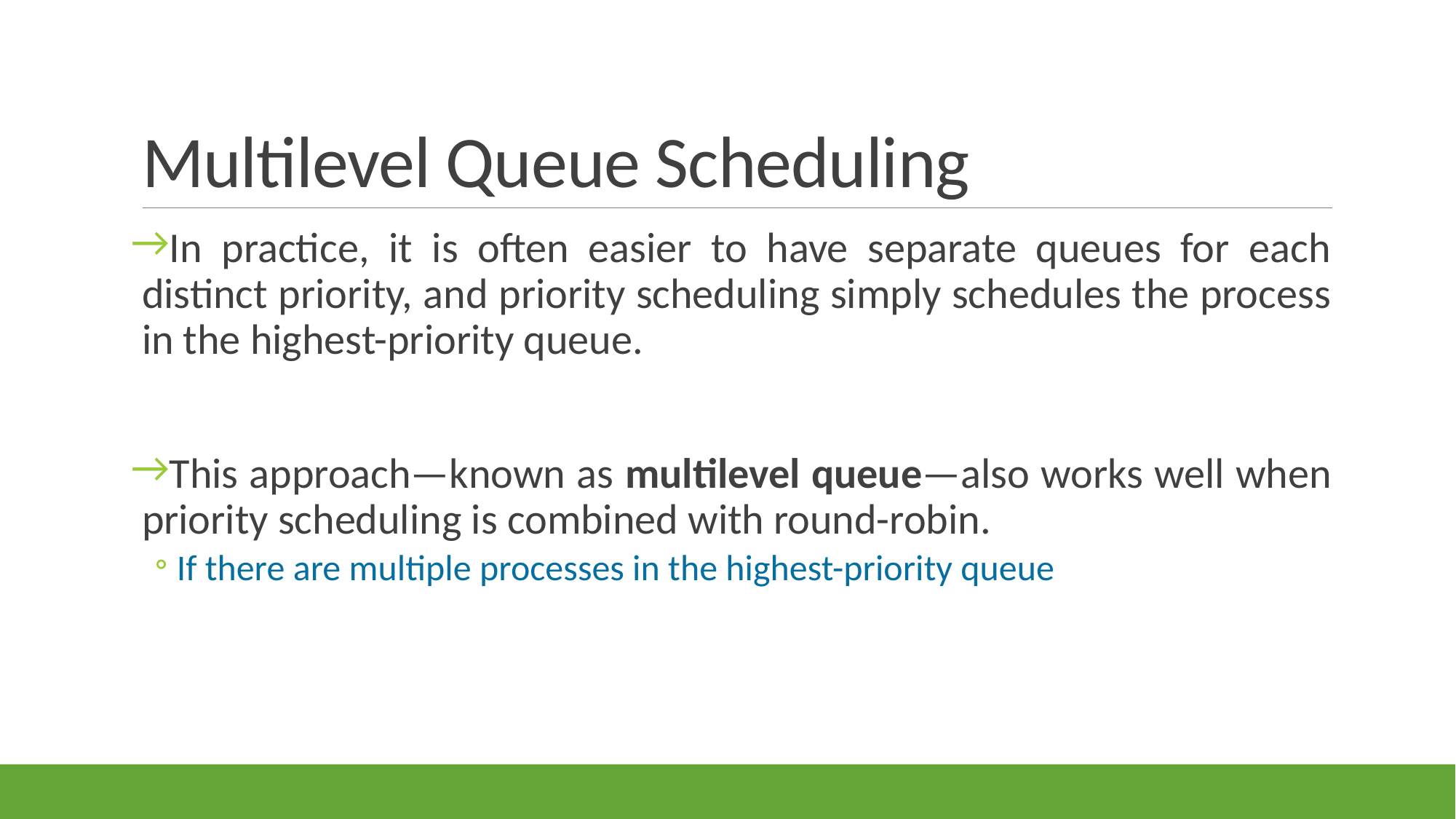

# Multilevel Queue Scheduling
In practice, it is often easier to have separate queues for each distinct priority, and priority scheduling simply schedules the process in the highest-priority queue.

This approach—known as multilevel queue—also works well when priority scheduling is combined with round-robin.
If there are multiple processes in the highest-priority queue